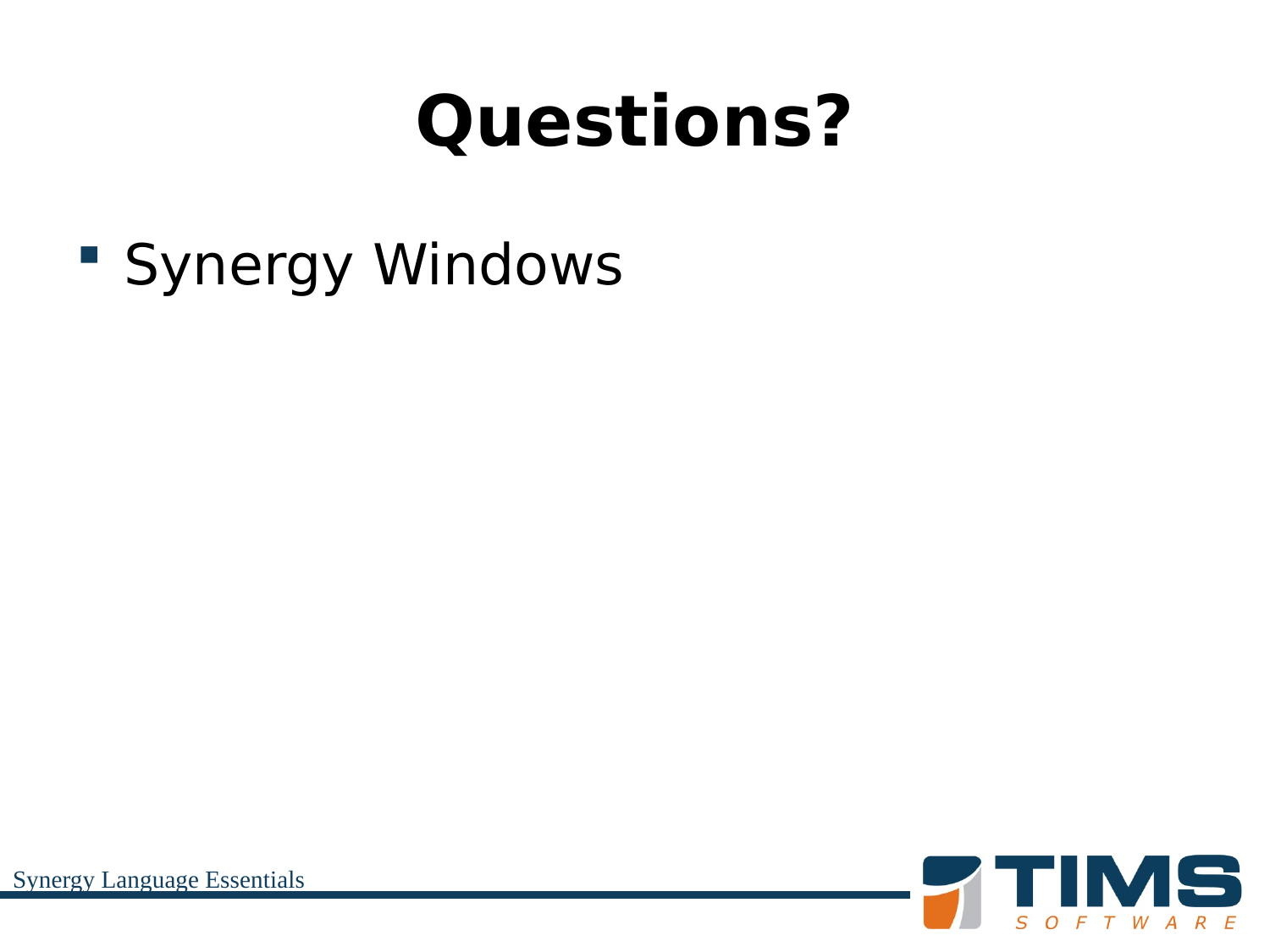

# Questions?
Synergy Windows
Synergy Language Essentials